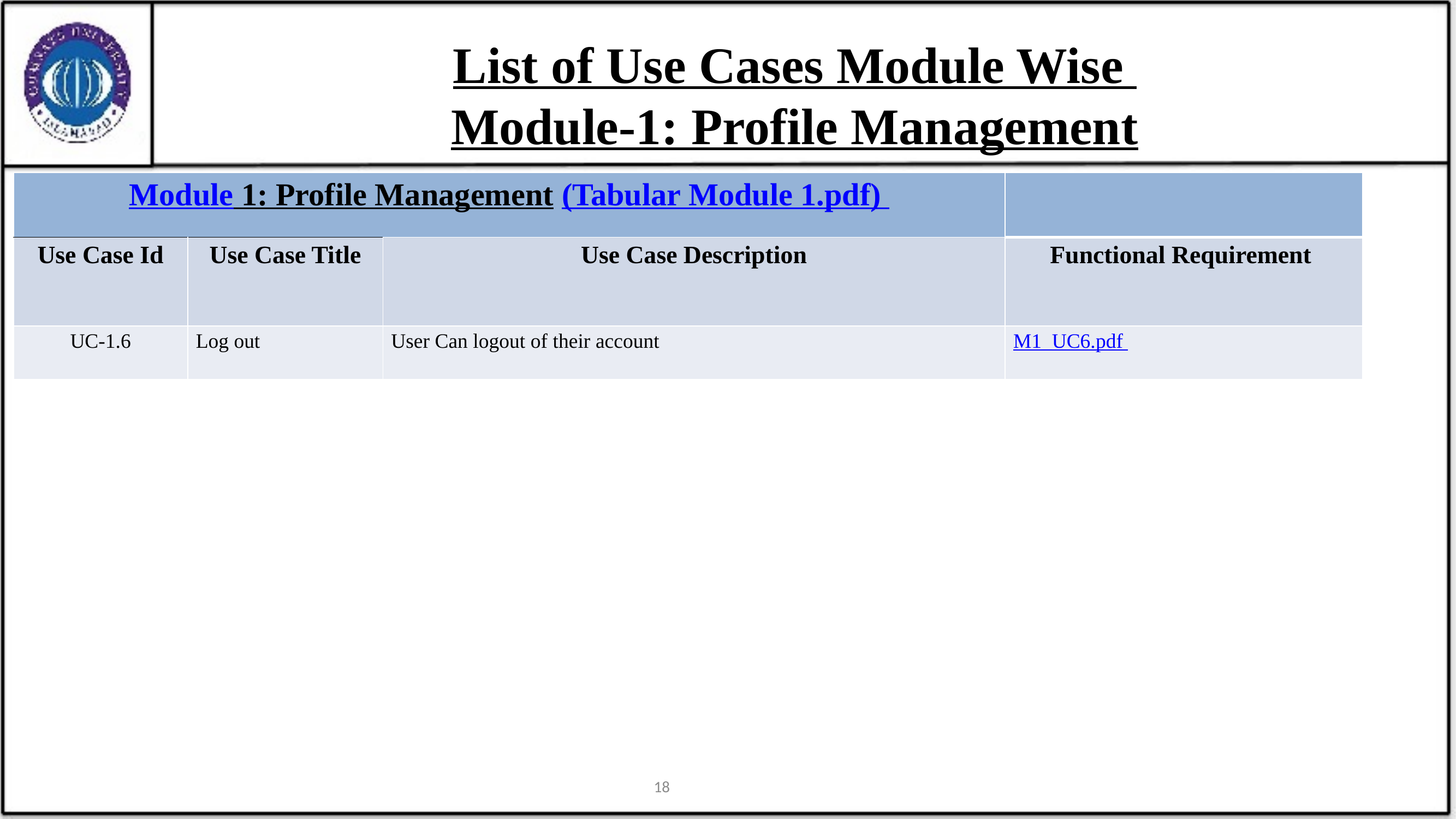

List of Use Cases Module Wise
Module-1: Profile Management
| Module 1: Profile Management (Tabular Module 1.pdf) |  |  |  |
| --- | --- | --- | --- |
| Use Case Id | Use Case Title | Use Case Description | Functional Requirement |
| UC-1.6 | Log out | User Can logout of their account | M1\_UC6.pdf |
18